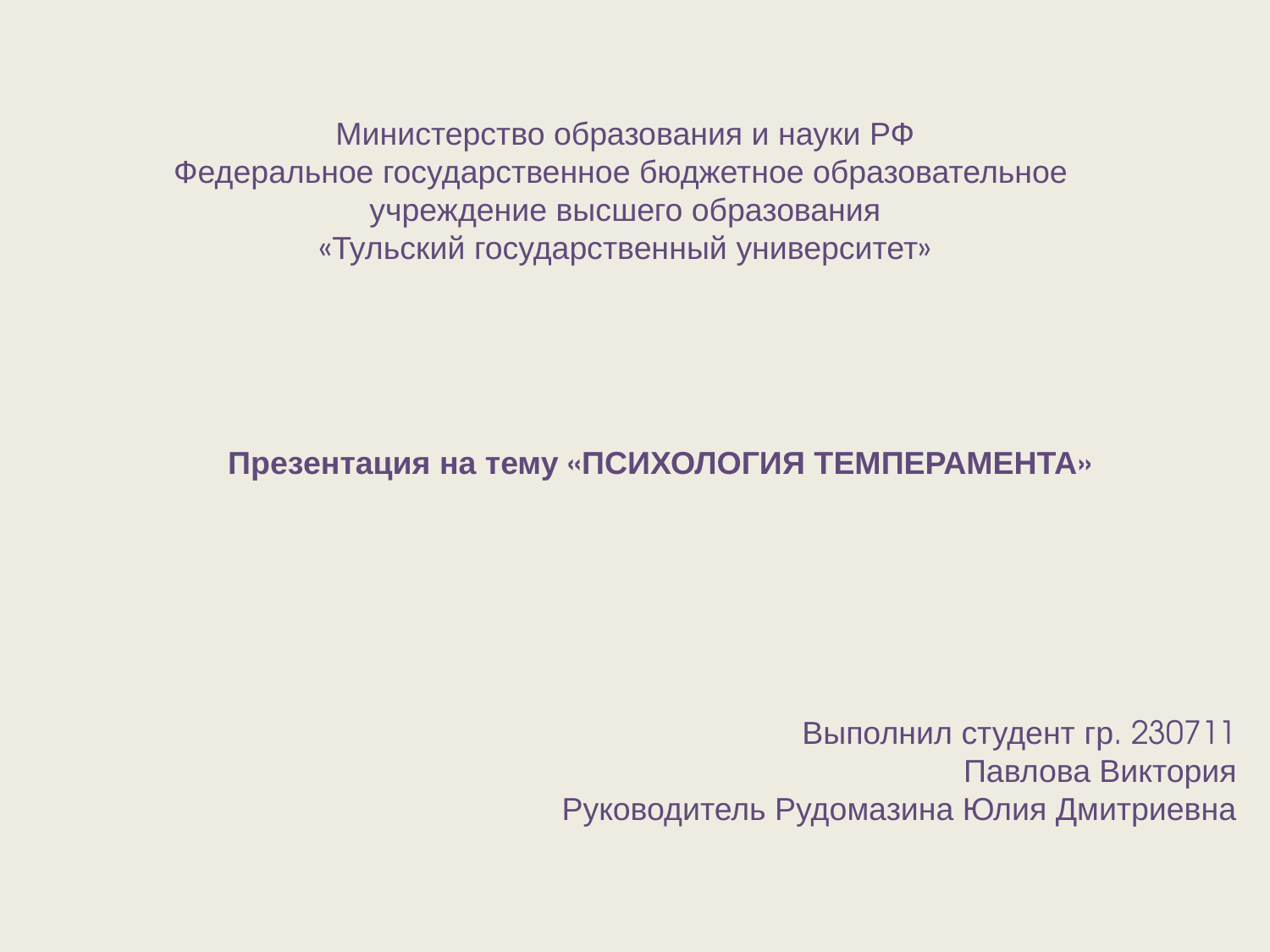

# Министерство образования и науки РФ Федеральное государственное бюджетное образовательное учреждение высшего образования «Тульский государственный университет»
Презентация на тему «ПСИХОЛОГИЯ ТЕМПЕРАМЕНТА»
Выполнил студент гр. 230711
Павлова Виктория
Руководитель Рудомазина Юлия Дмитриевна